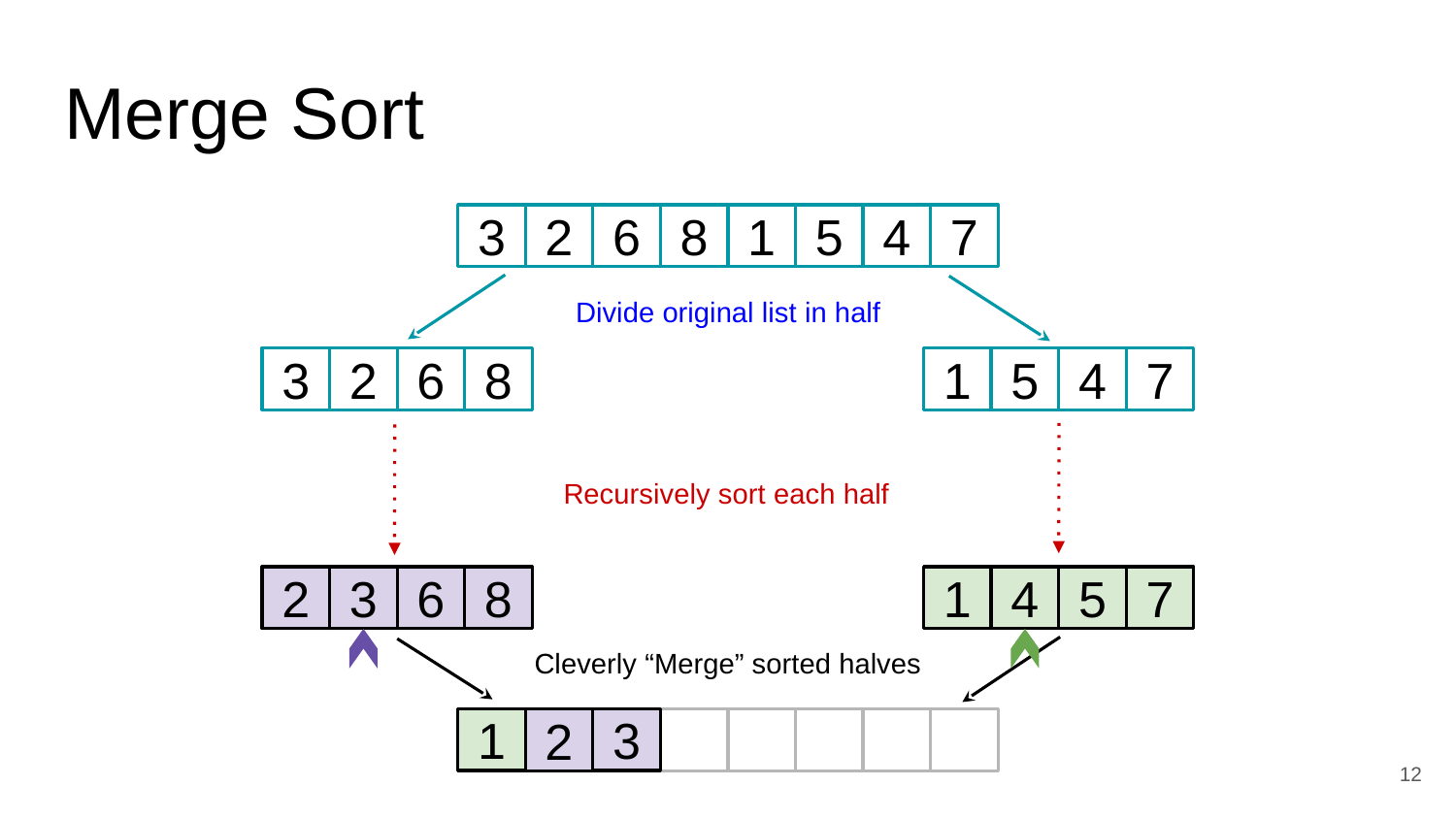

# Merge Sort
3
2
6
8
1
5
4
7
Divide original list in half
3
2
6
8
1
5
4
7
Recursively sort each half
2
3
6
8
1
4
5
7

Cleverly “Merge” sorted halves
1
3

2
12